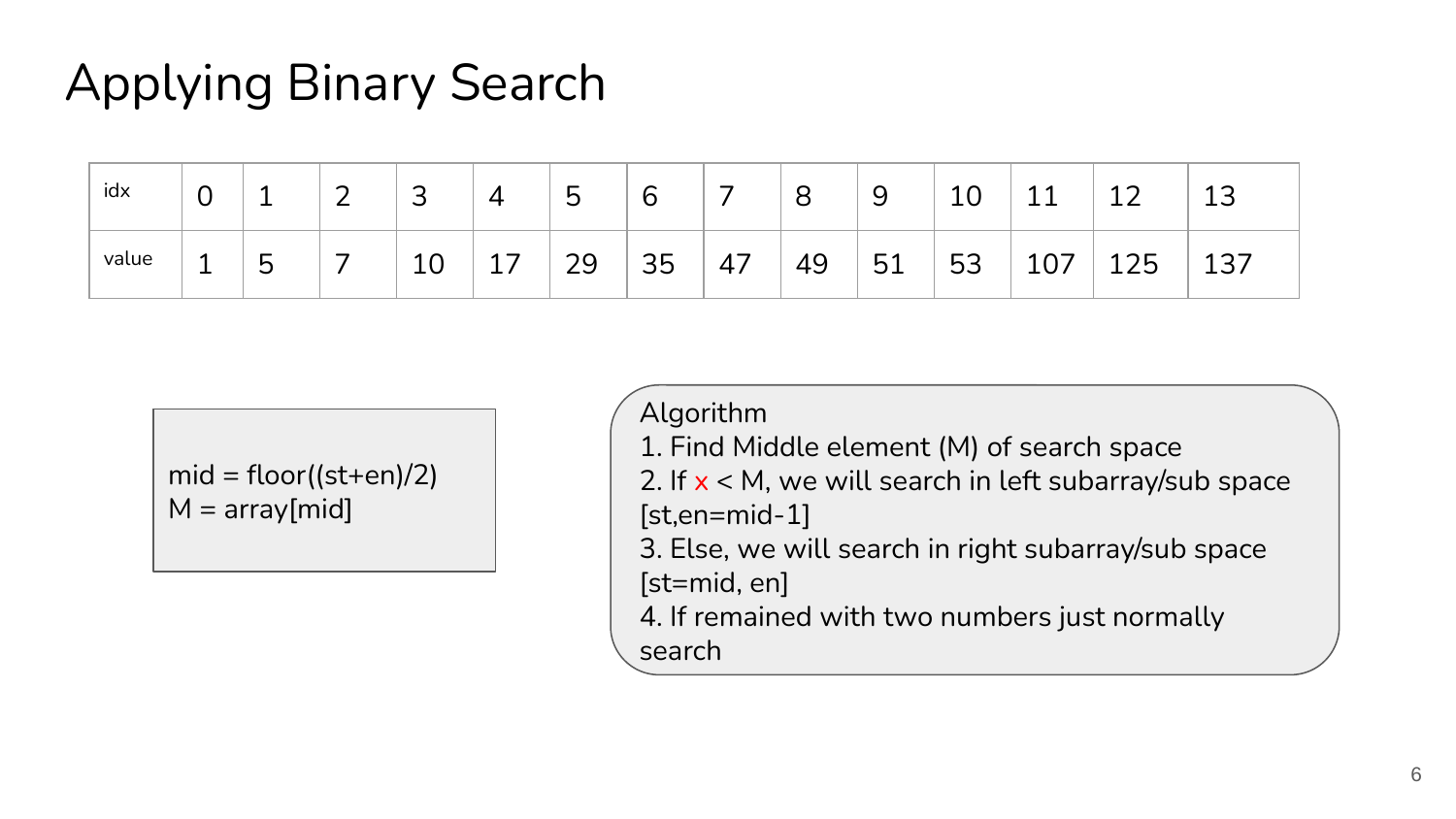

# Applying Binary Search
| idx | 0 | 1 | 2 | 3 | 4 | 5 | 6 | 7 | 8 | 9 | 10 | 11 | 12 | 13 |
| --- | --- | --- | --- | --- | --- | --- | --- | --- | --- | --- | --- | --- | --- | --- |
| value | 1 | 5 | 7 | 10 | 17 | 29 | 35 | 47 | 49 | 51 | 53 | 107 | 125 | 137 |
Algorithm
1. Find Middle element (M) of search space
2. If x < M, we will search in left subarray/sub space [st,en=mid-1]
3. Else, we will search in right subarray/sub space [st=mid, en]
4. If remained with two numbers just normally search
mid = floor((st+en)/2)
M = array[mid]
6